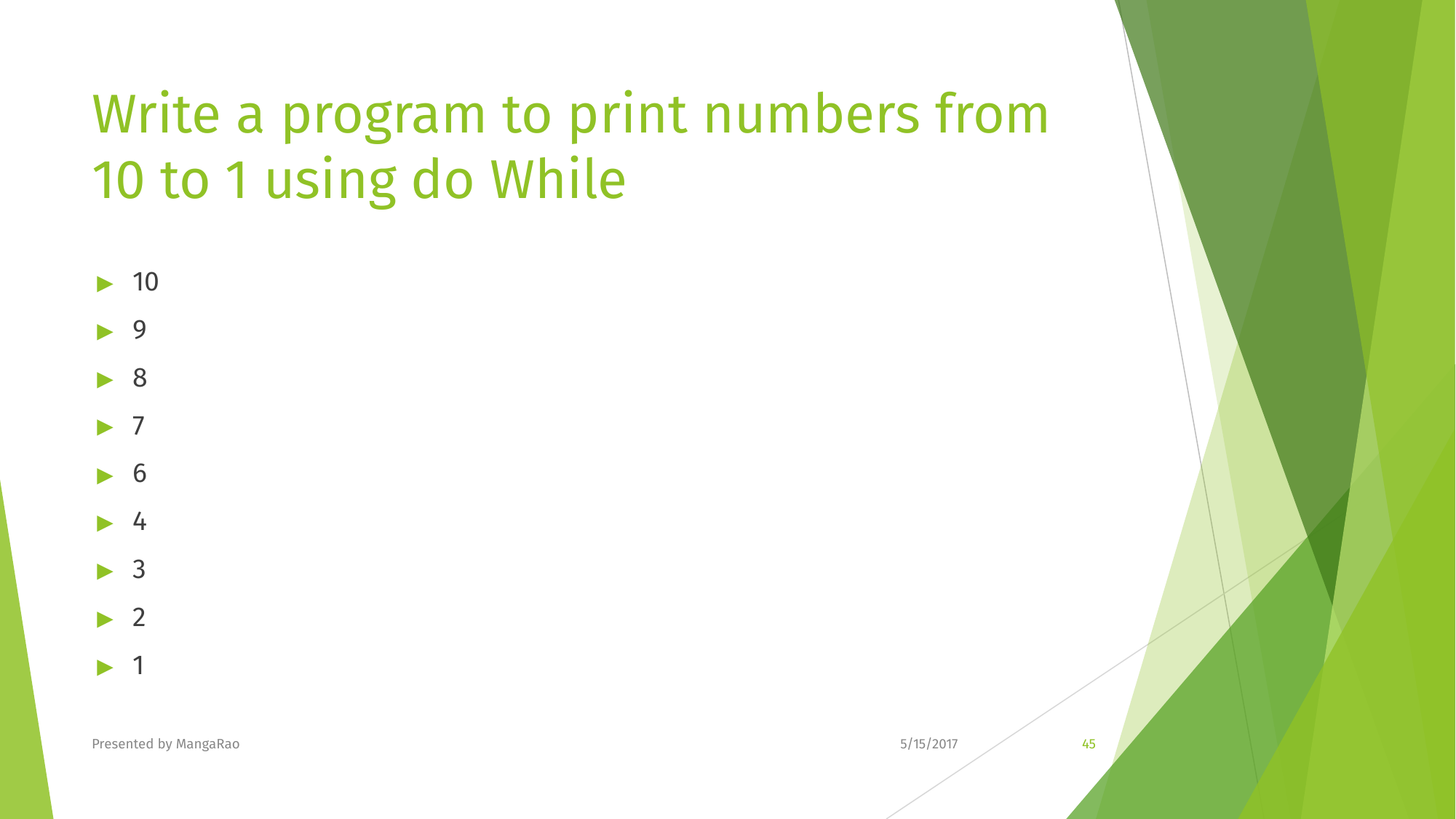

# Write a program to print numbers from 10 to 1 using do While
10
9
8
7
6
4
3
2
1
Presented by MangaRao
5/15/2017
45